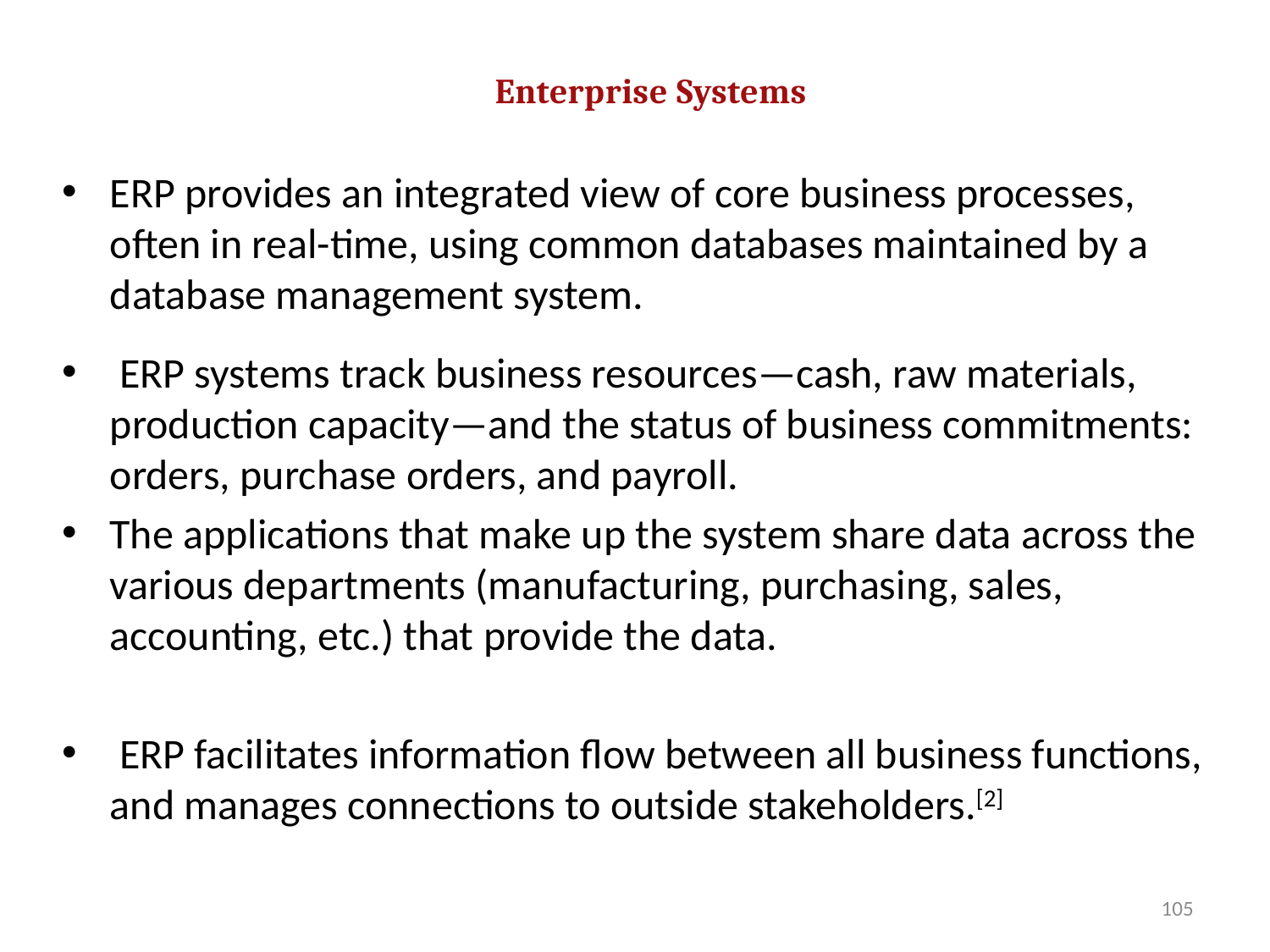

# Enterprise Systems
ERP provides an integrated view of core business processes, often in real-time, using common databases maintained by a database management system.

 ERP systems track business resources—cash, raw materials, production capacity—and the status of business commitments: orders, purchase orders, and payroll.
The applications that make up the system share data across the various departments (manufacturing, purchasing, sales, accounting, etc.) that provide the data.

 ERP facilitates information flow between all business functions, and manages connections to outside stakeholders.[2]
105